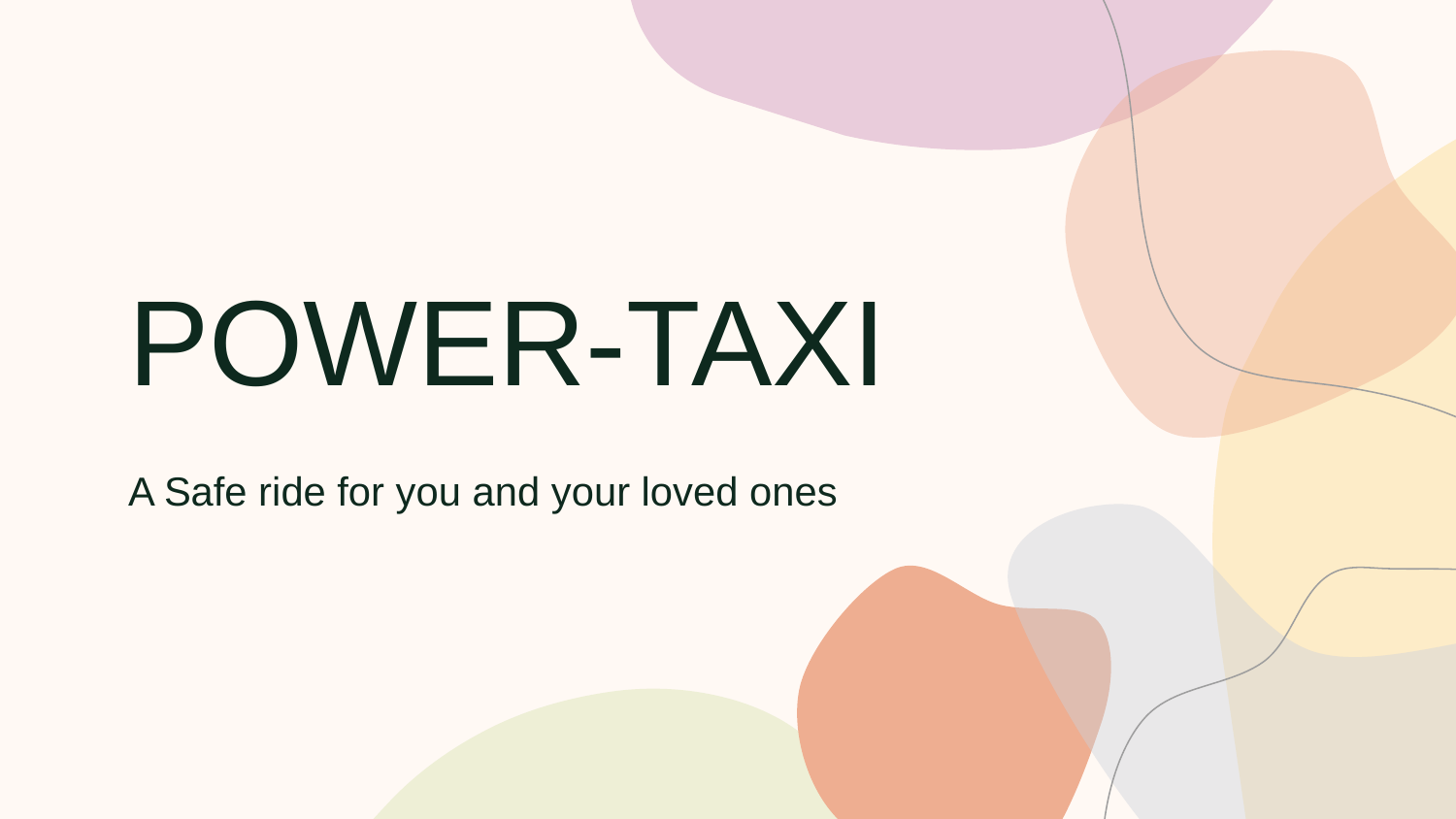

# POWER-TAXI

A Safe ride for you and your loved ones